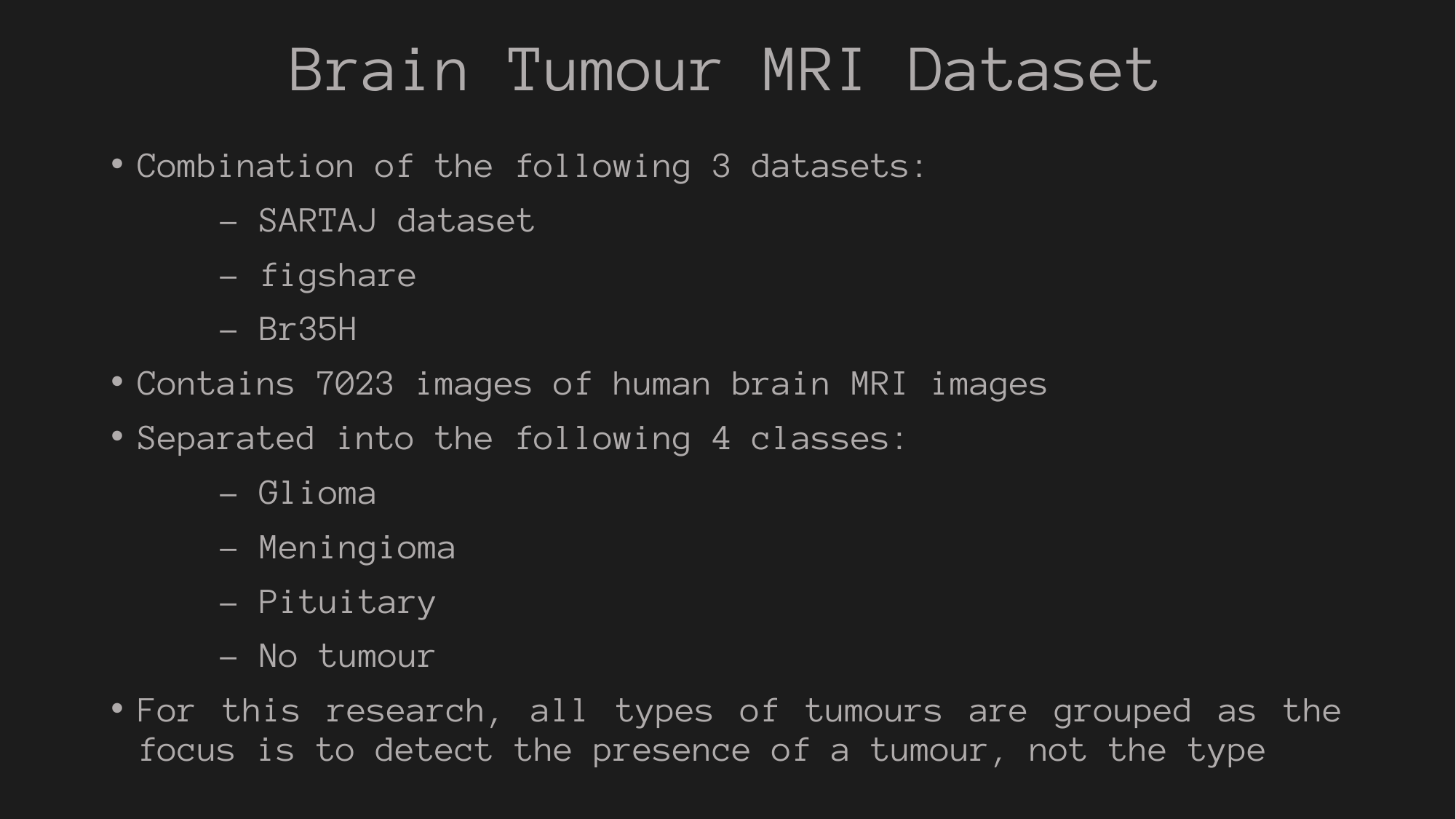

# Brain Tumour MRI Dataset
Combination of the following 3 datasets:
	- SARTAJ dataset
	- figshare
	- Br35H
Contains 7023 images of human brain MRI images
Separated into the following 4 classes:
	- Glioma
	- Meningioma
	- Pituitary
	- No tumour
For this research, all types of tumours are grouped as the focus is to detect the presence of a tumour, not the type